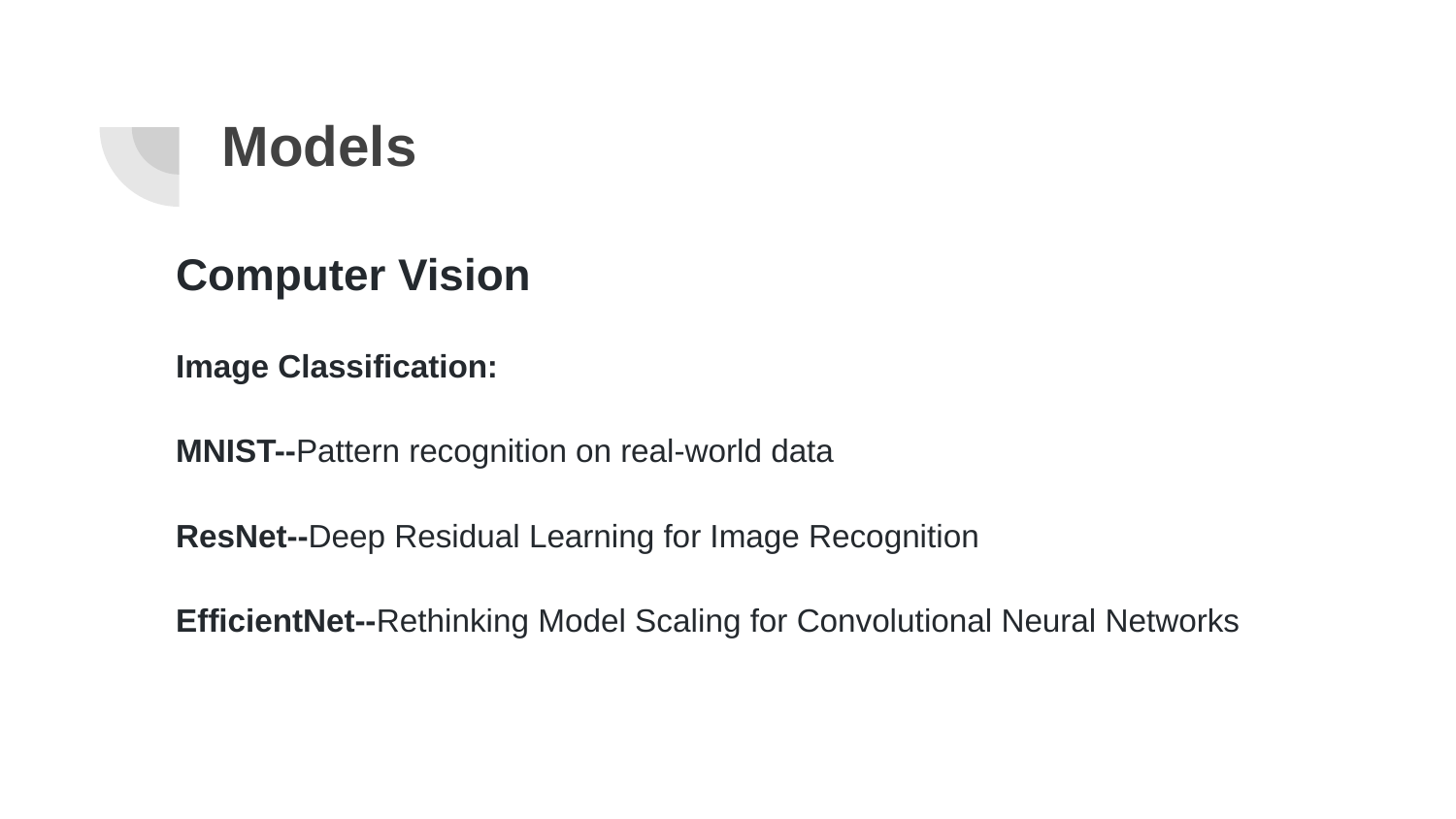

# Models
Computer Vision
Image Classification:
MNIST--Pattern recognition on real-world data
ResNet--Deep Residual Learning for Image Recognition
EfficientNet--Rethinking Model Scaling for Convolutional Neural Networks